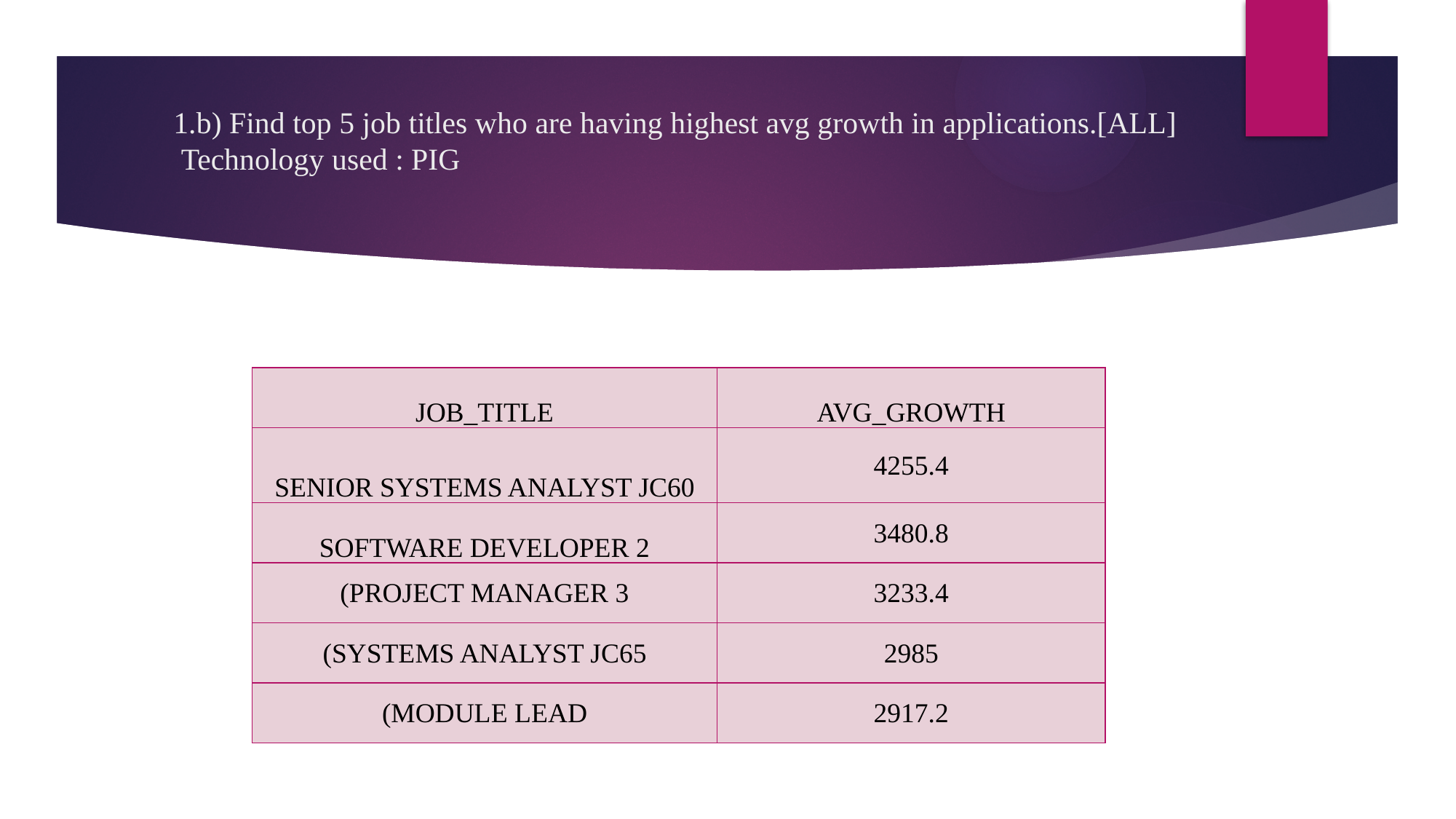

# 1.b) Find top 5 job titles who are having highest avg growth in applications.[ALL]  Technology used : PIG
| JOB\_TITLE | AVG\_GROWTH |
| --- | --- |
| SENIOR SYSTEMS ANALYST JC60 | 4255.4 |
| SOFTWARE DEVELOPER 2 | 3480.8 |
| (PROJECT MANAGER 3 | 3233.4 |
| (SYSTEMS ANALYST JC65 | 2985 |
| (MODULE LEAD | 2917.2 |